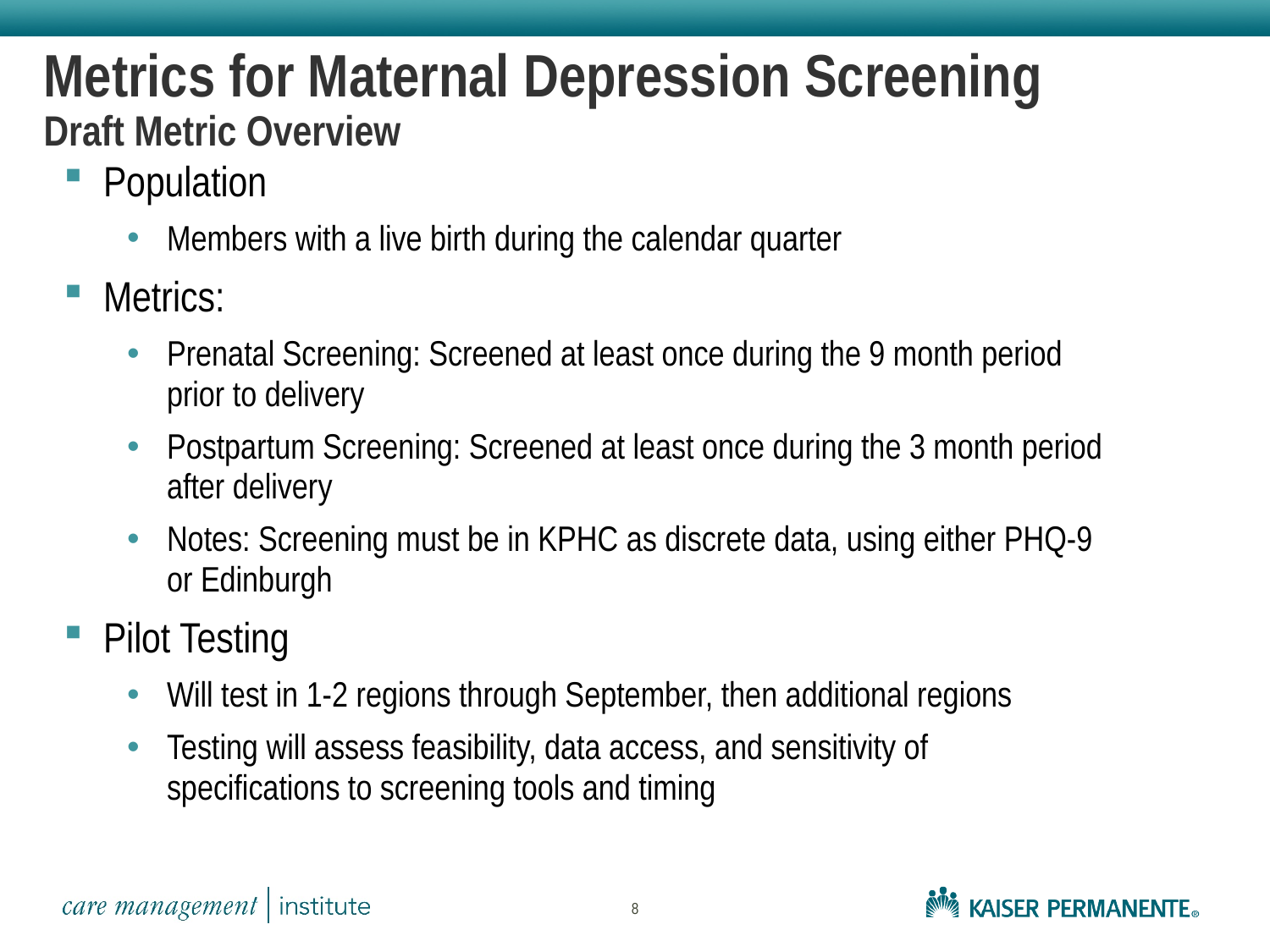

# Metrics for Maternal Depression Screening Draft Metric Overview
Population
Members with a live birth during the calendar quarter
Metrics:
Prenatal Screening: Screened at least once during the 9 month period prior to delivery
Postpartum Screening: Screened at least once during the 3 month period after delivery
Notes: Screening must be in KPHC as discrete data, using either PHQ-9 or Edinburgh
Pilot Testing
Will test in 1-2 regions through September, then additional regions
Testing will assess feasibility, data access, and sensitivity of specifications to screening tools and timing
8